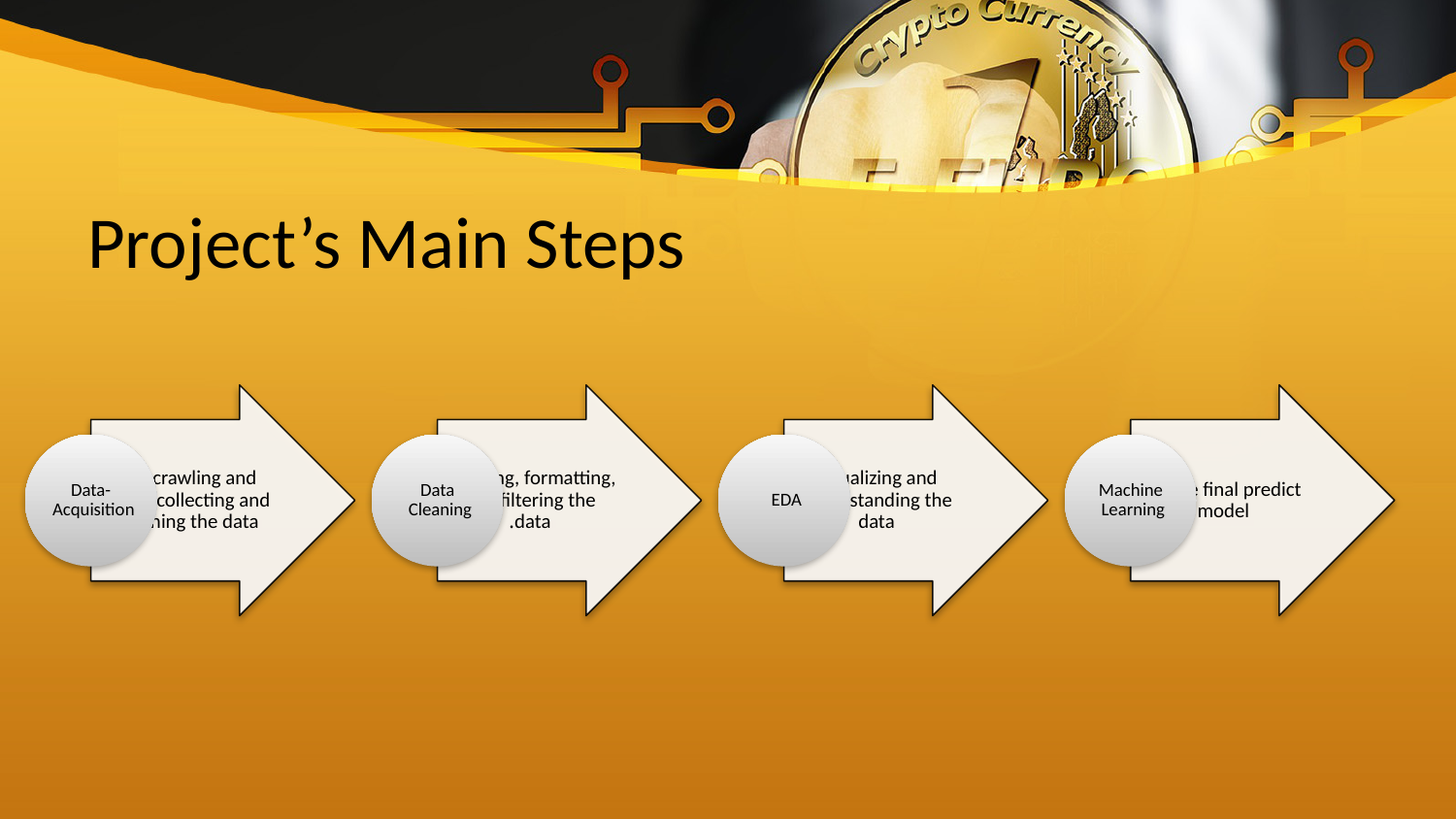

# Project’s Main Steps
Web crawling and API for collecting and obtaining the data
Data-Acquisition
Cleaning, formatting, and filtering the data.
Data Cleaning
Visualizing and understanding the data
EDA
Create final predict model
Machine Learning